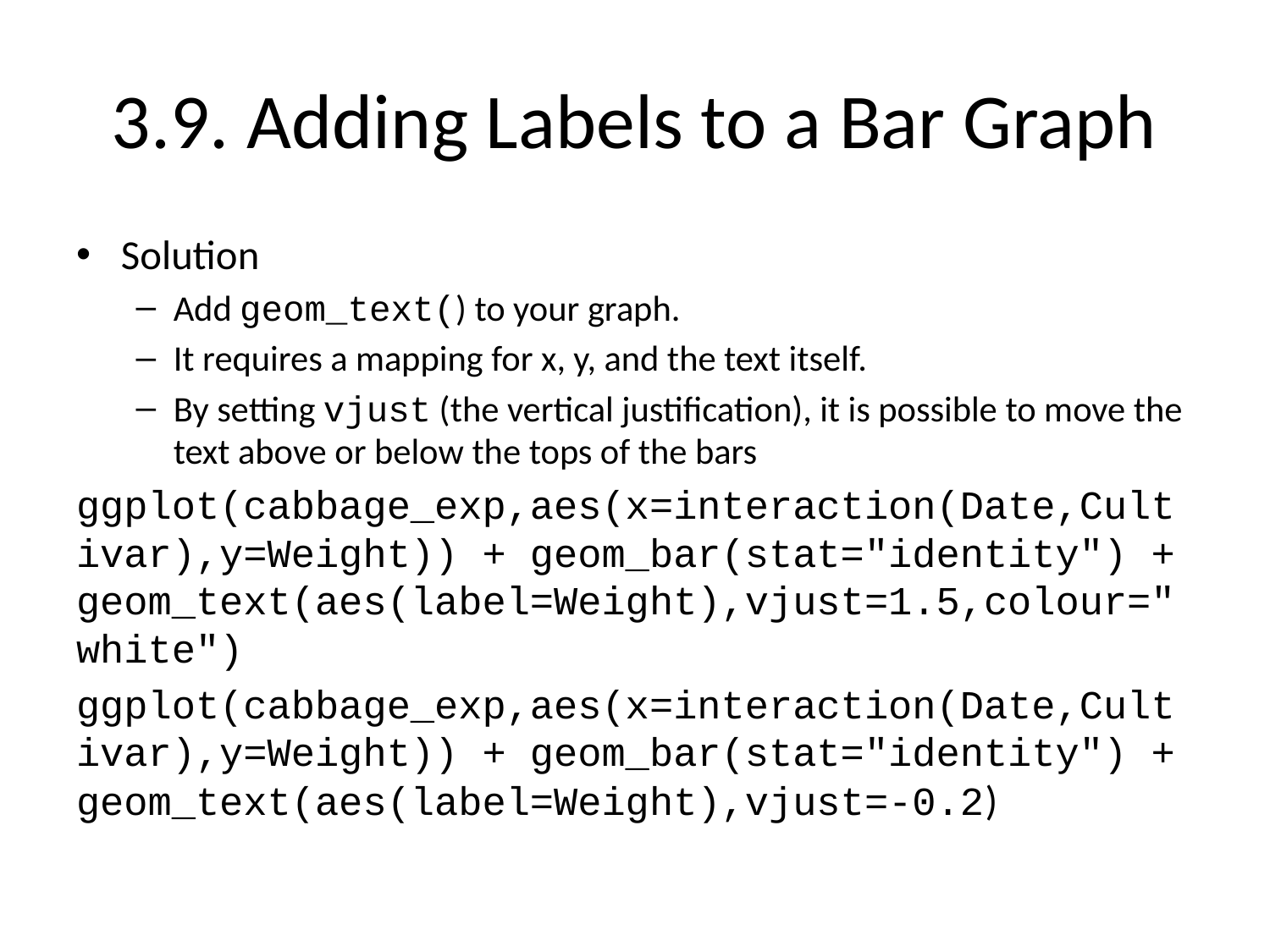

# 3.9. Adding Labels to a Bar Graph
Solution
Add geom_text() to your graph.
It requires a mapping for x, y, and the text itself.
By setting vjust (the vertical justification), it is possible to move the text above or below the tops of the bars
ggplot(cabbage_exp,aes(x=interaction(Date,Cultivar),y=Weight)) + geom_bar(stat="identity") + geom_text(aes(label=Weight),vjust=1.5,colour="white")
ggplot(cabbage_exp,aes(x=interaction(Date,Cultivar),y=Weight)) + geom_bar(stat="identity") + geom_text(aes(label=Weight),vjust=-0.2)